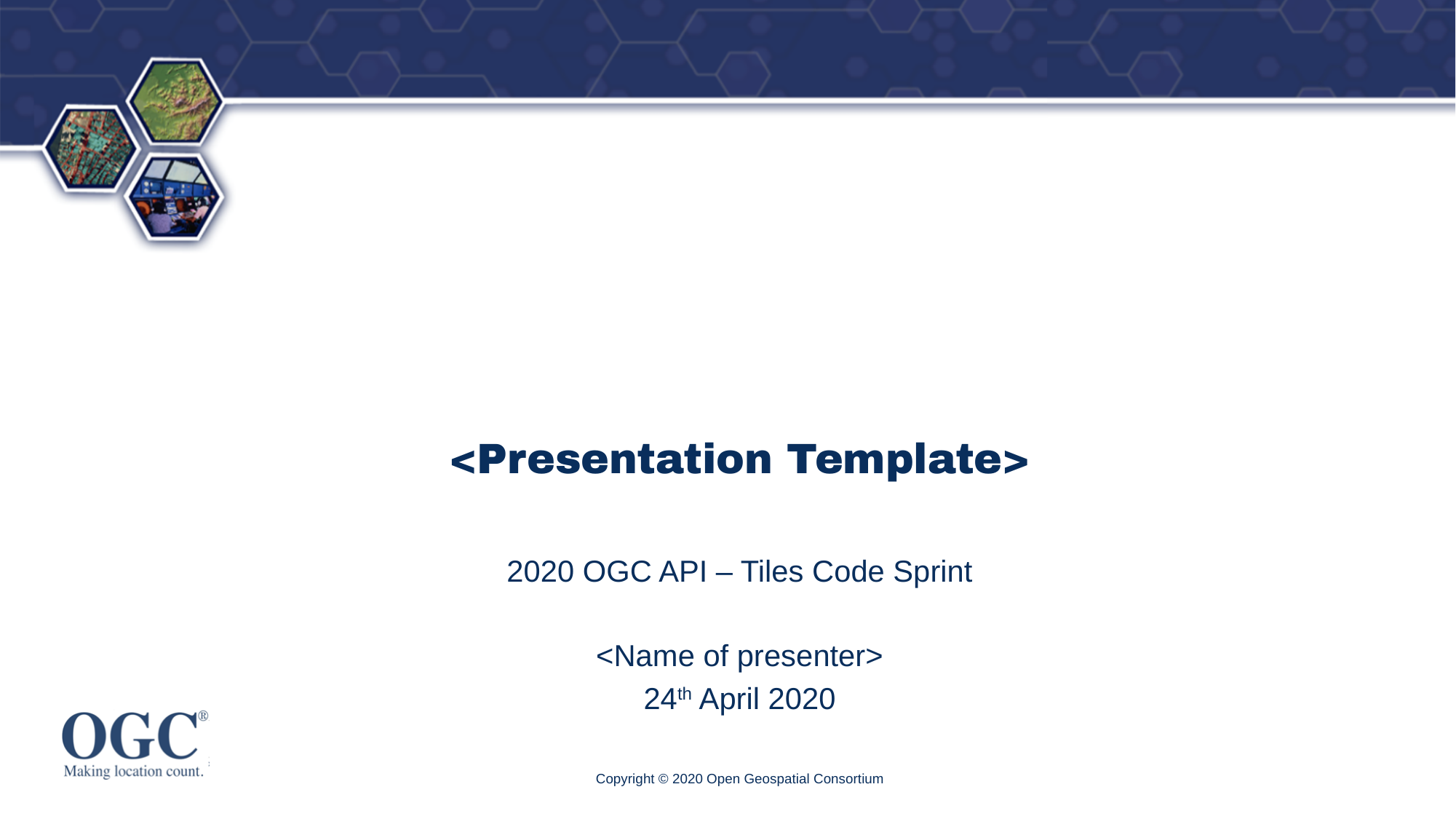

# <Presentation Template>
2020 OGC API – Tiles Code Sprint

<Name of presenter>
24th April 2020
Copyright © 2020 Open Geospatial Consortium